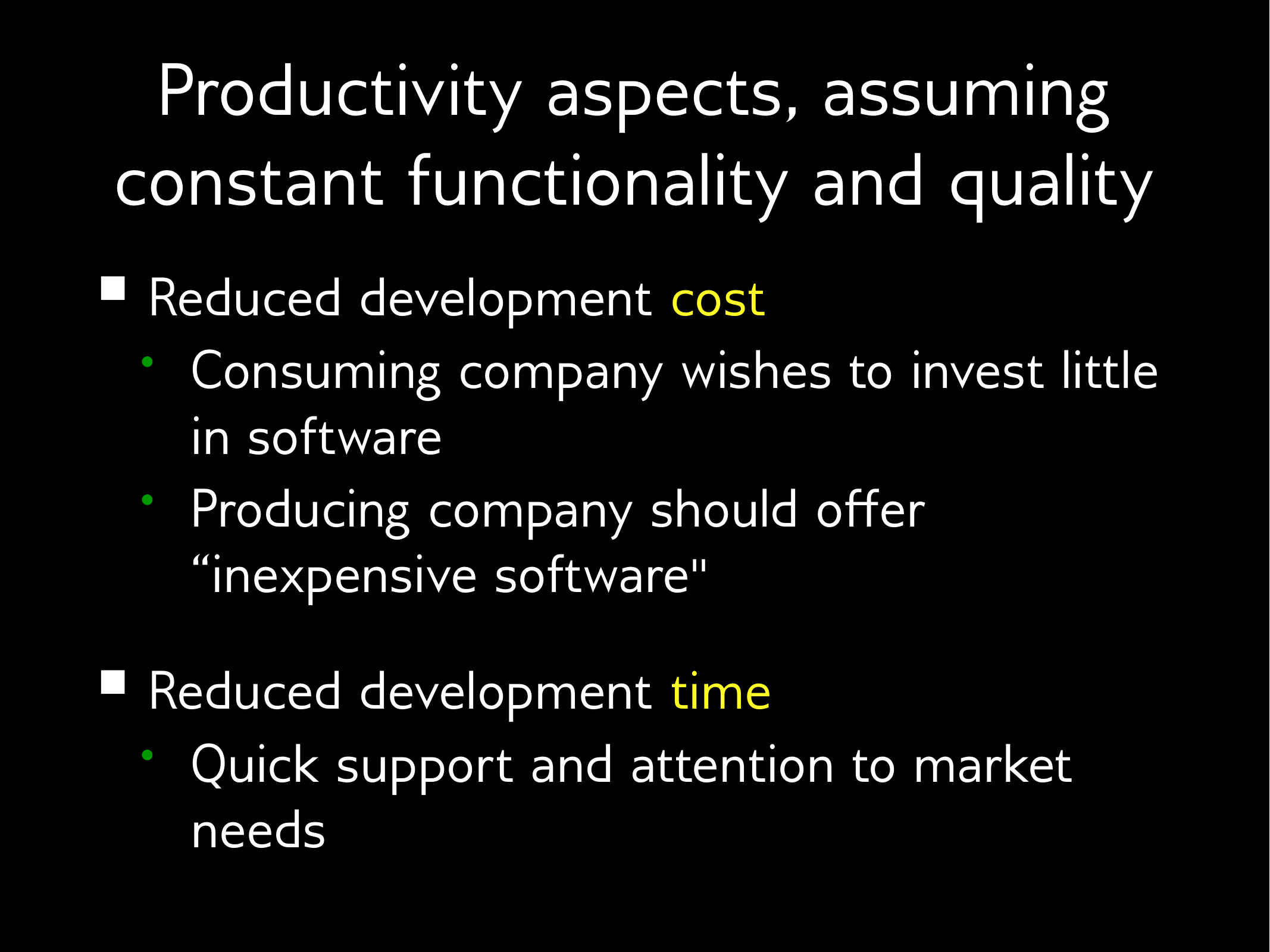

# Productivity aspects, assuming constant functionality and quality
Reduced development cost
Consuming company wishes to invest little in software
Producing company should offer “inexpensive software"
Reduced development time
Quick support and attention to market needs